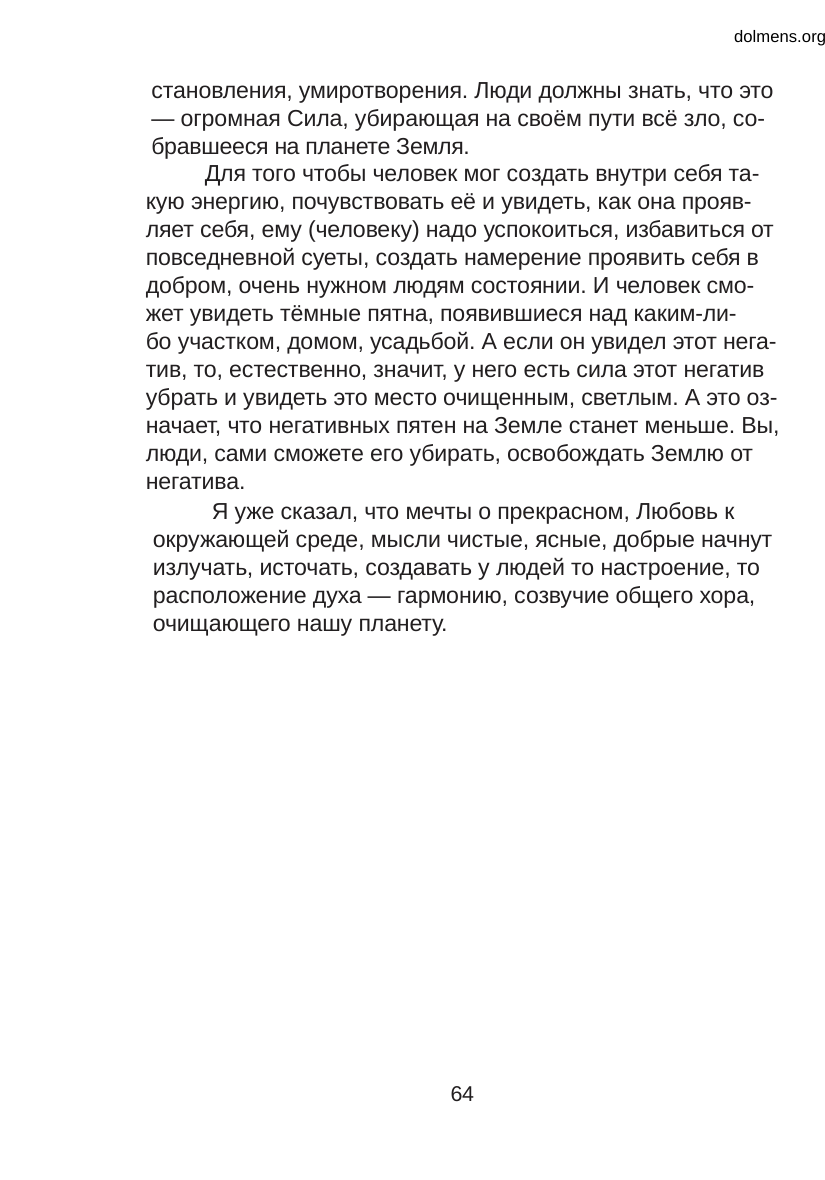

dolmens.org

становления, умиротворения. Люди должны знать, что это
— огромная Сила, убирающая на своём пути всё зло, со-
бравшееся на планете Земля.

Для того чтобы человек мог создать внутри себя та-
кую энергию, почувствовать её и увидеть, как она прояв-
ляет себя, ему (человеку) надо успокоиться, избавиться от
повседневной суеты, создать намерение проявить себя в
добром, очень нужном людям состоянии. И человек смо-
жет увидеть тёмные пятна, появившиеся над каким-ли-
бо участком, домом, усадьбой. А если он увидел этот нега-
тив, то, естественно, значит, у него есть сила этот негатив
убрать и увидеть это место очищенным, светлым. А это оз-
начает, что негативных пятен на Земле станет меньше. Вы,
люди, сами сможете его убирать, освобождать Землю от
негатива.

Я уже сказал, что мечты о прекрасном, Любовь к
окружающей среде, мысли чистые, ясные, добрые начнут
излучать, источать, создавать у людей то настроение, то
расположение духа — гармонию, созвучие общего хора,
очищающего нашу планету.

64